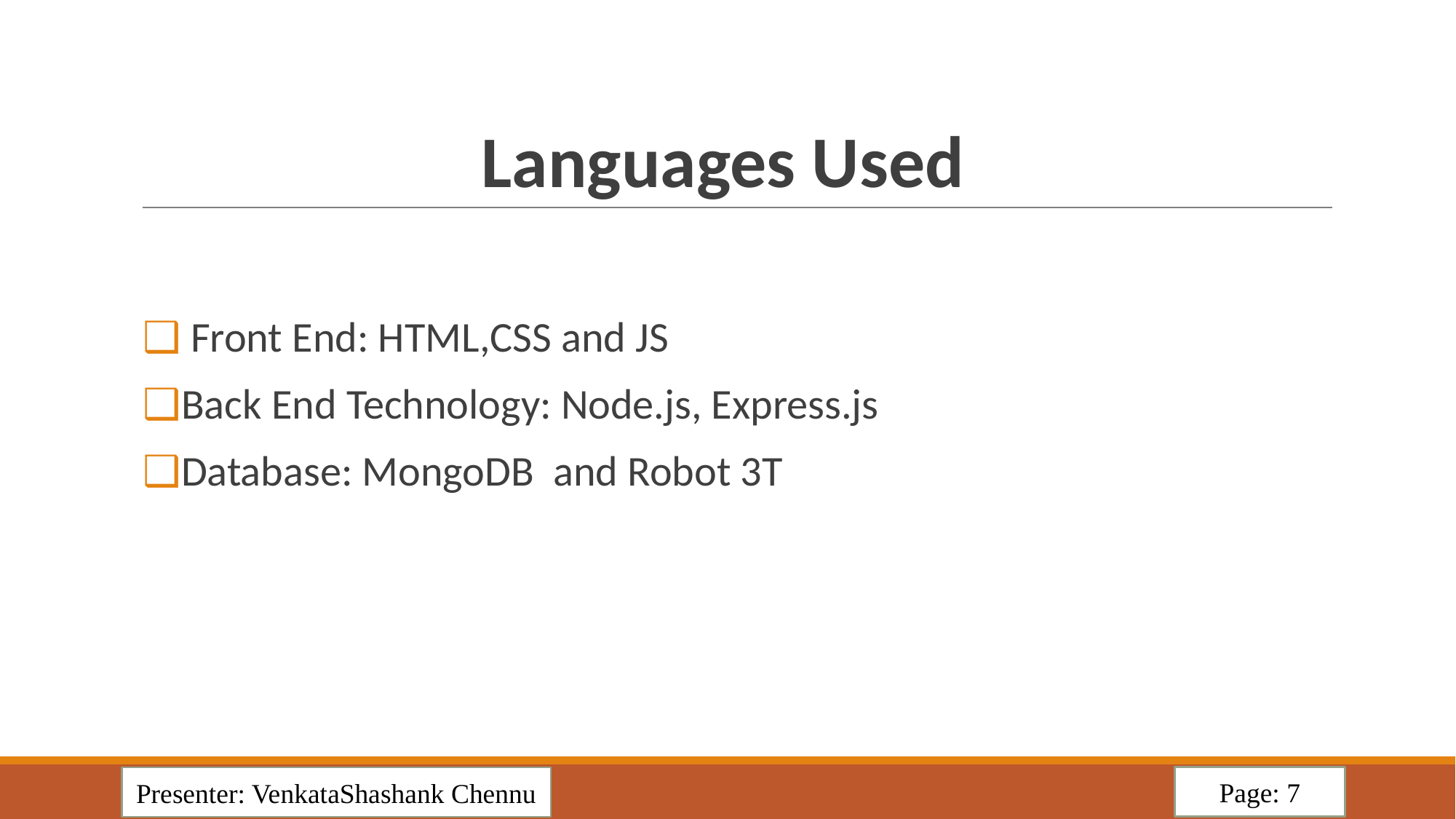

# Languages Used

 Front End: HTML,CSS and JS
Back End Technology: Node.js, Express.js
Database: MongoDB  and Robot 3T
Page: 7
Presenter: VenkataShashank Chennu